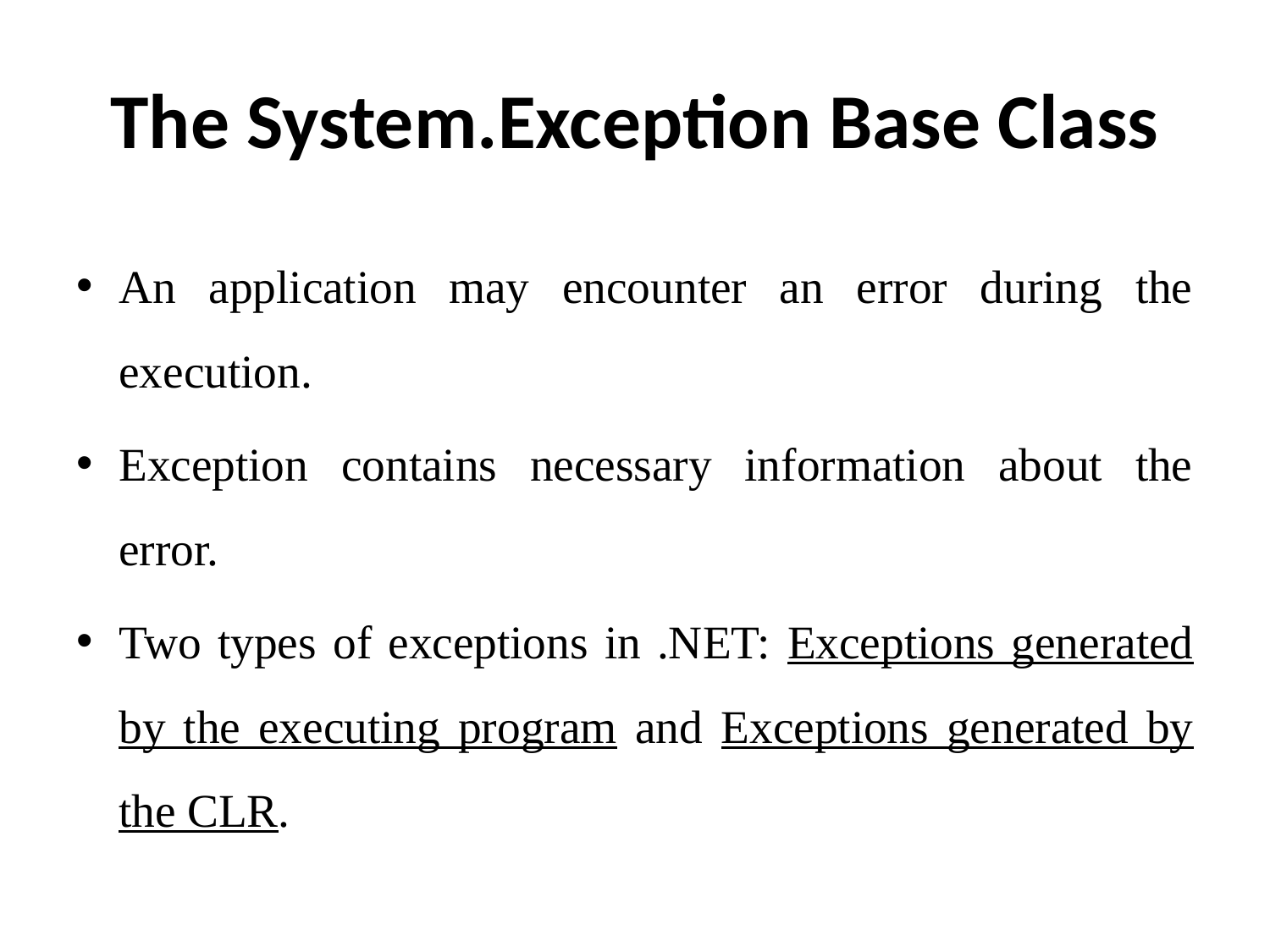

# The System.Exception Base Class
An application may encounter an error during the execution.
Exception contains necessary information about the error.
Two types of exceptions in .NET: Exceptions generated by the executing program and Exceptions generated by the CLR.